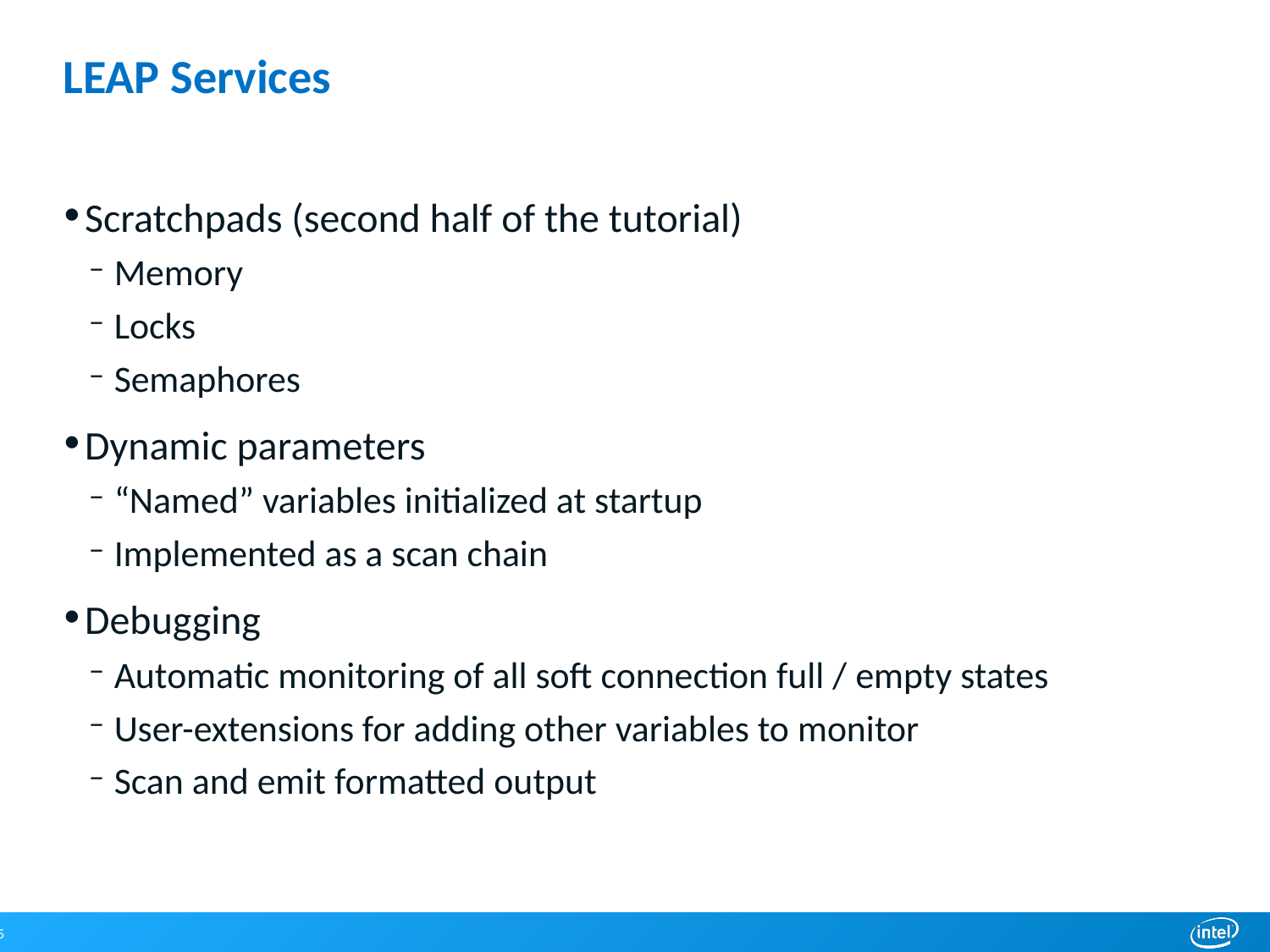

# LEAP Services
Scratchpads (second half of the tutorial)
Memory
Locks
Semaphores
Dynamic parameters
“Named” variables initialized at startup
Implemented as a scan chain
Debugging
Automatic monitoring of all soft connection full / empty states
User-extensions for adding other variables to monitor
Scan and emit formatted output